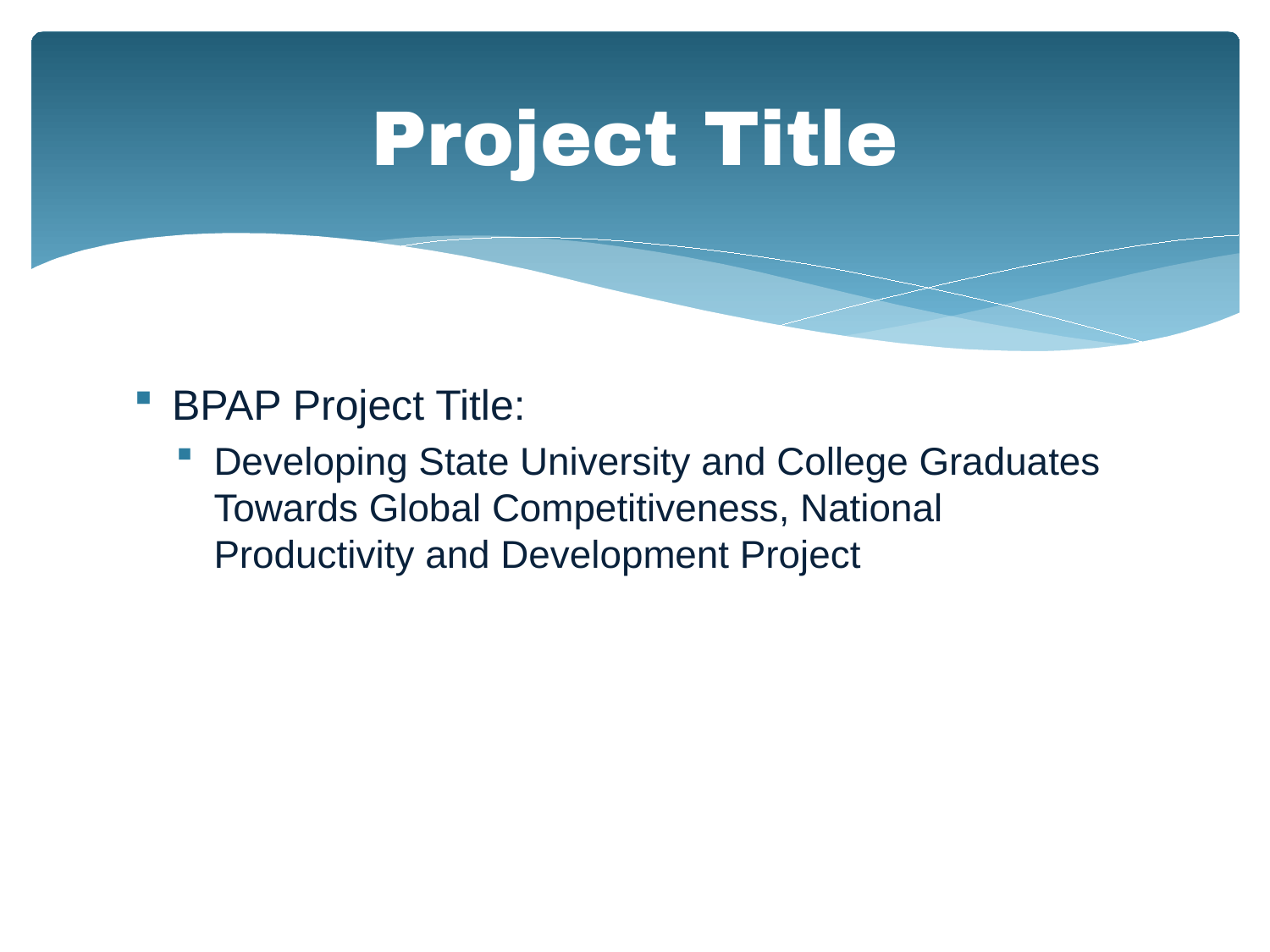

# Project Title
BPAP Project Title:
Developing State University and College Graduates Towards Global Competitiveness, National Productivity and Development Project